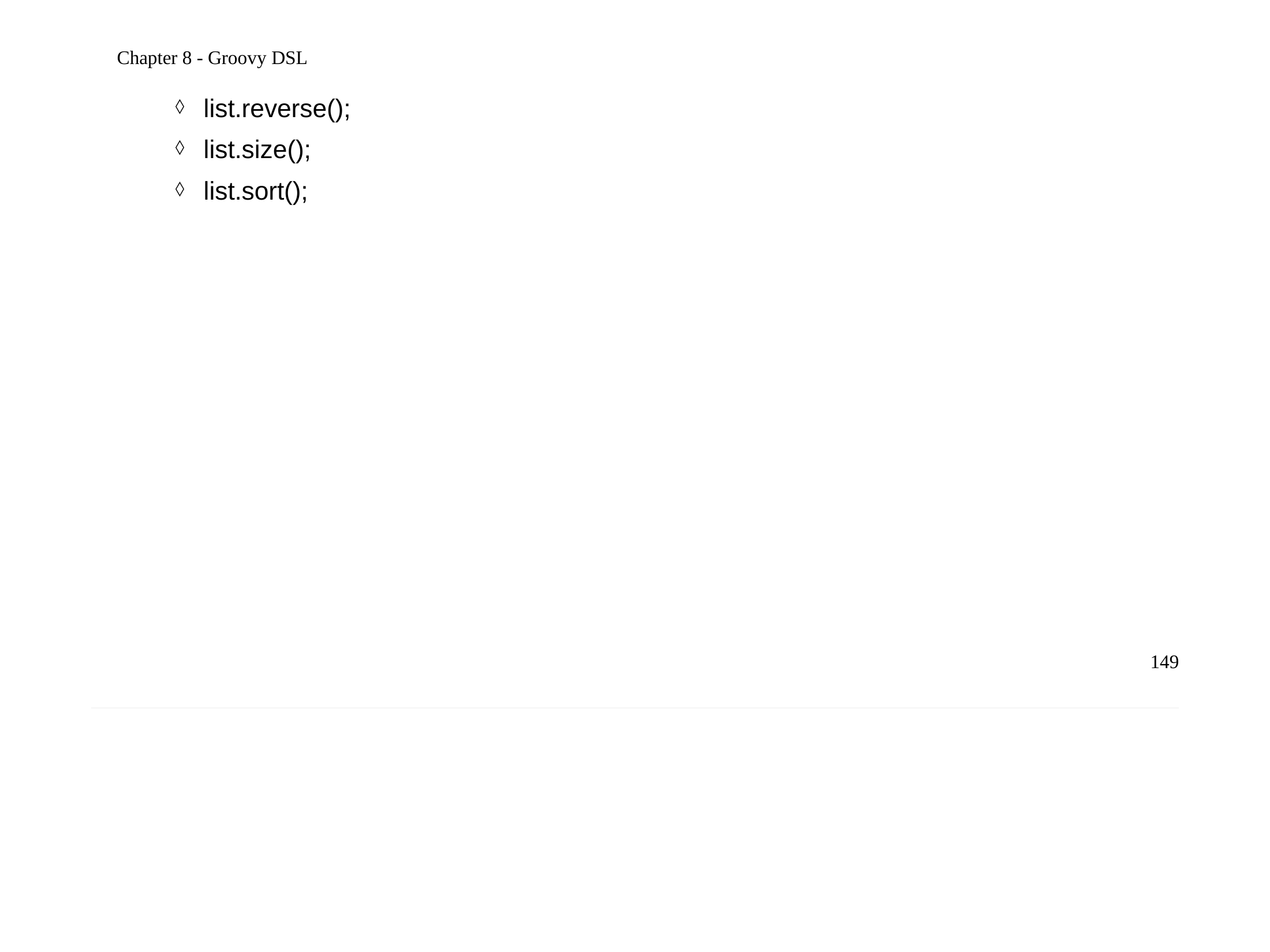

Chapter 8 - Groovy DSL

list.reverse();
list.size();
list.sort();
149